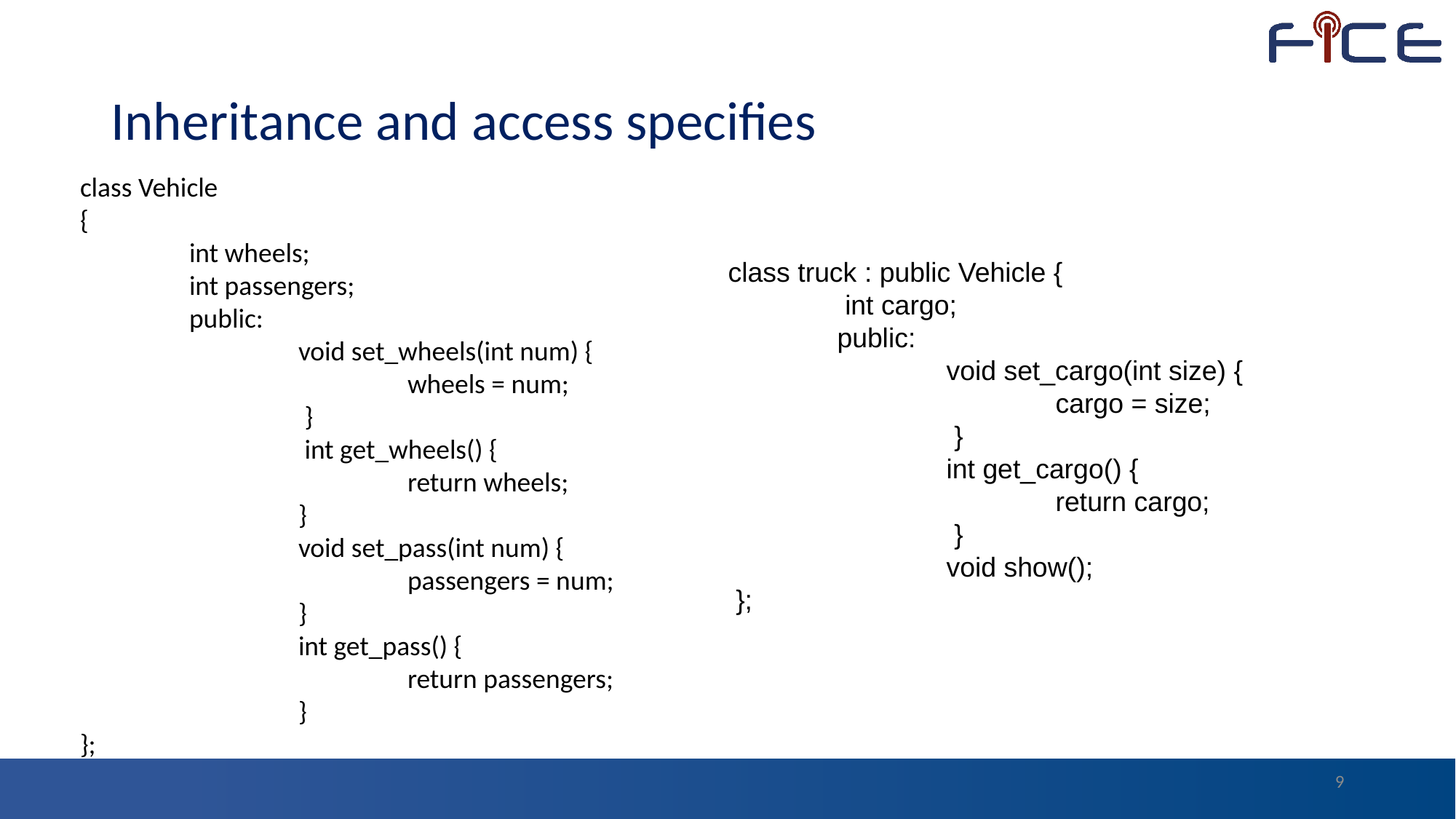

# Inheritance and access specifies
class Vehicle
{
	int wheels;
	int passengers;
	public:
		void set_wheels(int num) {
			wheels = num;
		 }
		 int get_wheels() {
			return wheels;
		}
		void set_pass(int num) {
			passengers = num;
		}
		int get_pass() {
			return passengers;
		}
};
class truck : public Vehicle {
	 int cargo;
	public:
		void set_cargo(int size) {
			cargo = size;
		 }
		int get_cargo() {
			return cargo;
		 }
		void show();
 };
9